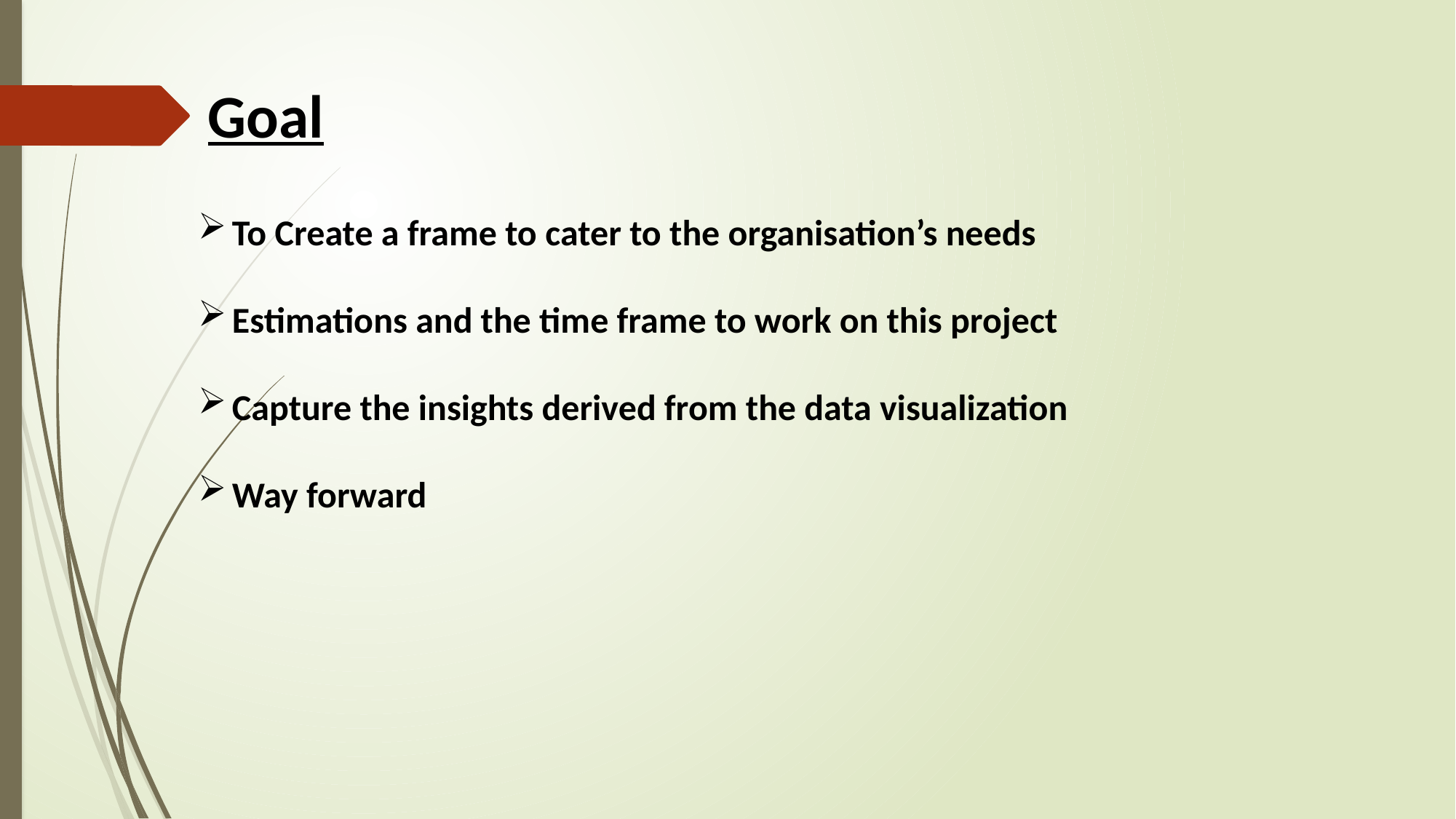

Goal
To Create a frame to cater to the organisation’s needs

Estimations and the time frame to work on this project

Capture the insights derived from the data visualization

Way forward